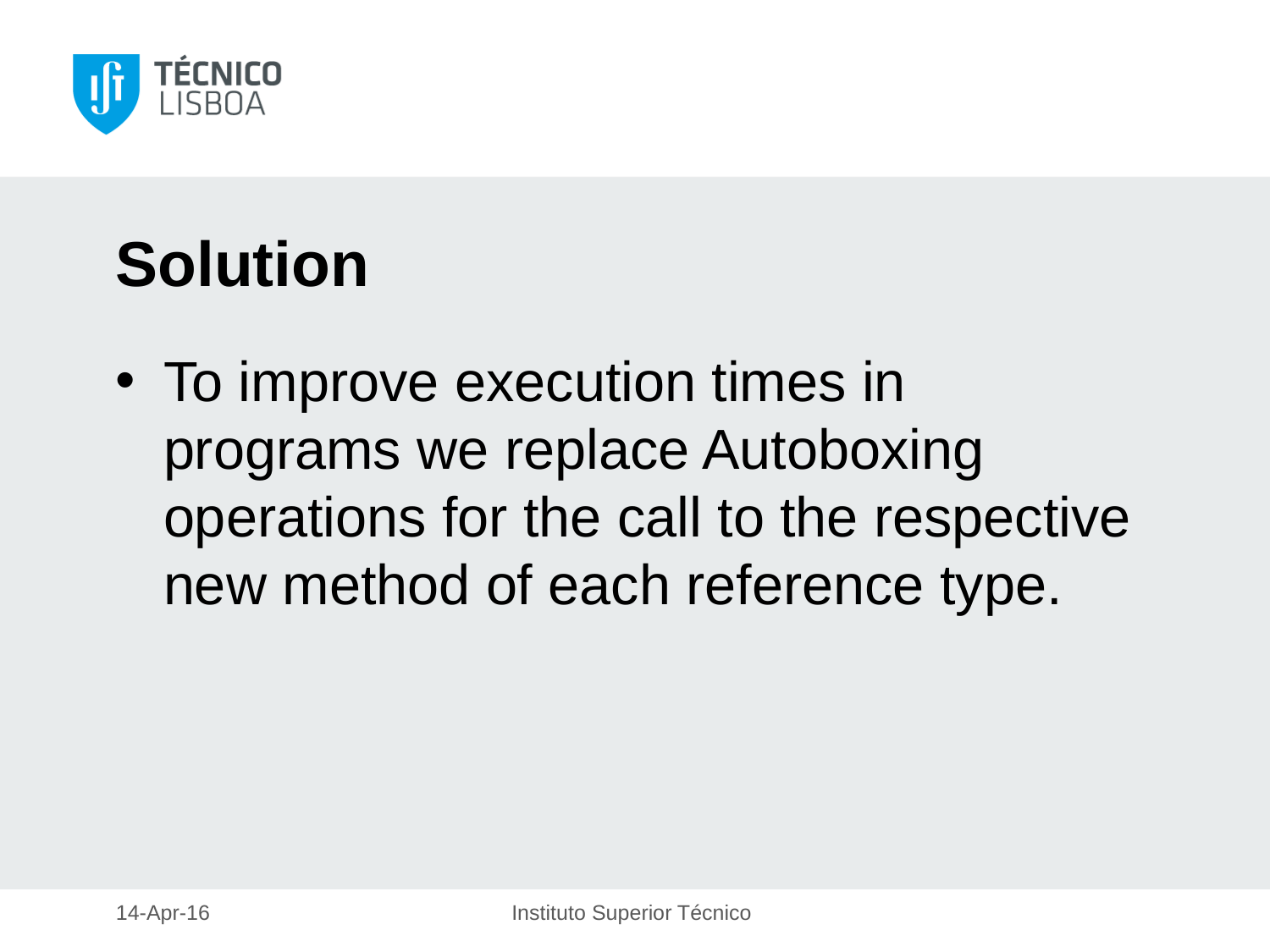

# Solution
To improve execution times in programs we replace Autoboxing operations for the call to the respective new method of each reference type.
14-Apr-16
Instituto Superior Técnico